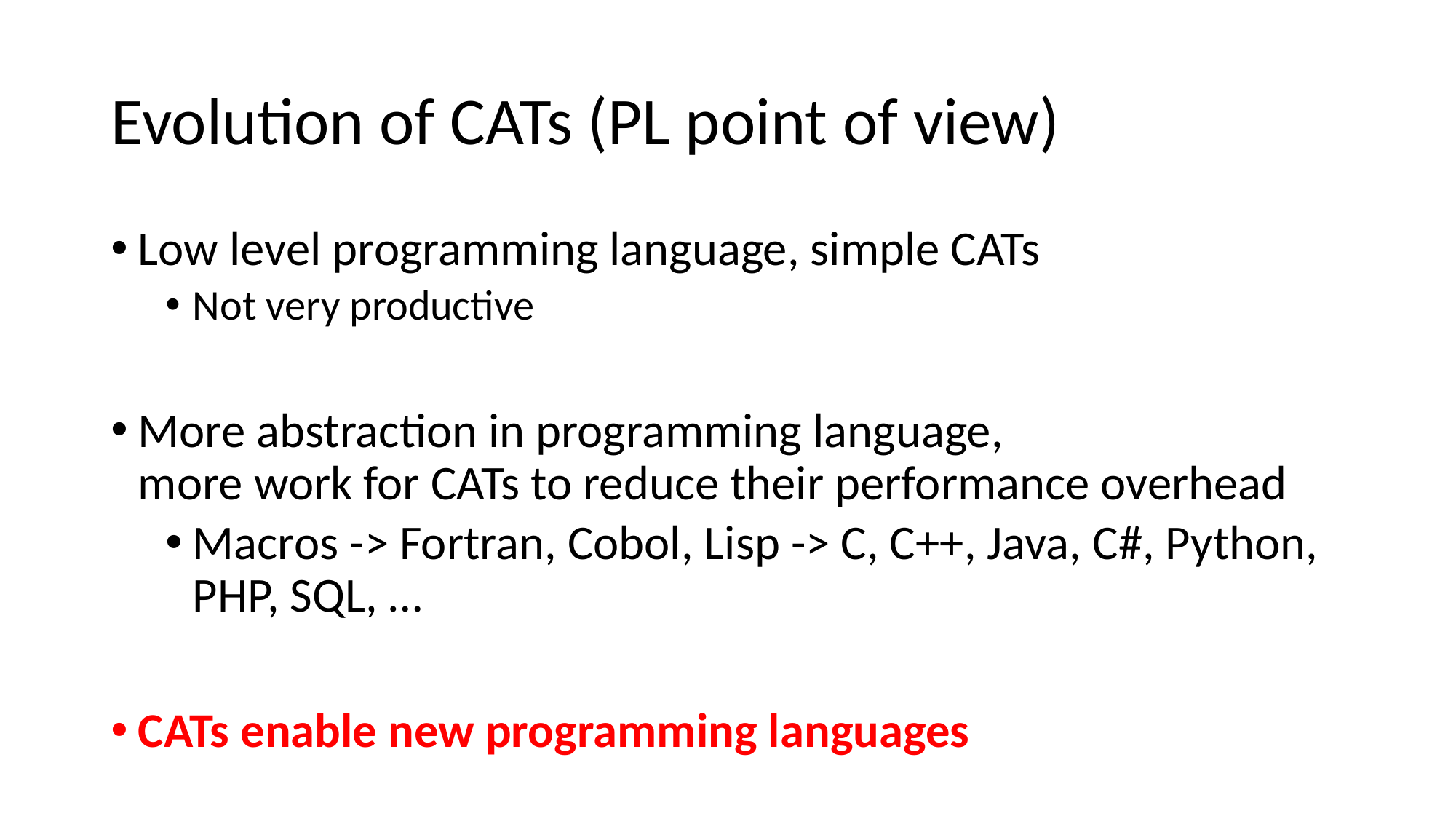

# Evolution of CATs (PL point of view)
Low level programming language, simple CATs
Not very productive

More abstraction in programming language,
more work for CATs to reduce their performance overhead
Macros -> Fortran, Cobol, Lisp -> C, C++, Java, C#, Python, PHP, SQL, …

CATs enable new programming languages